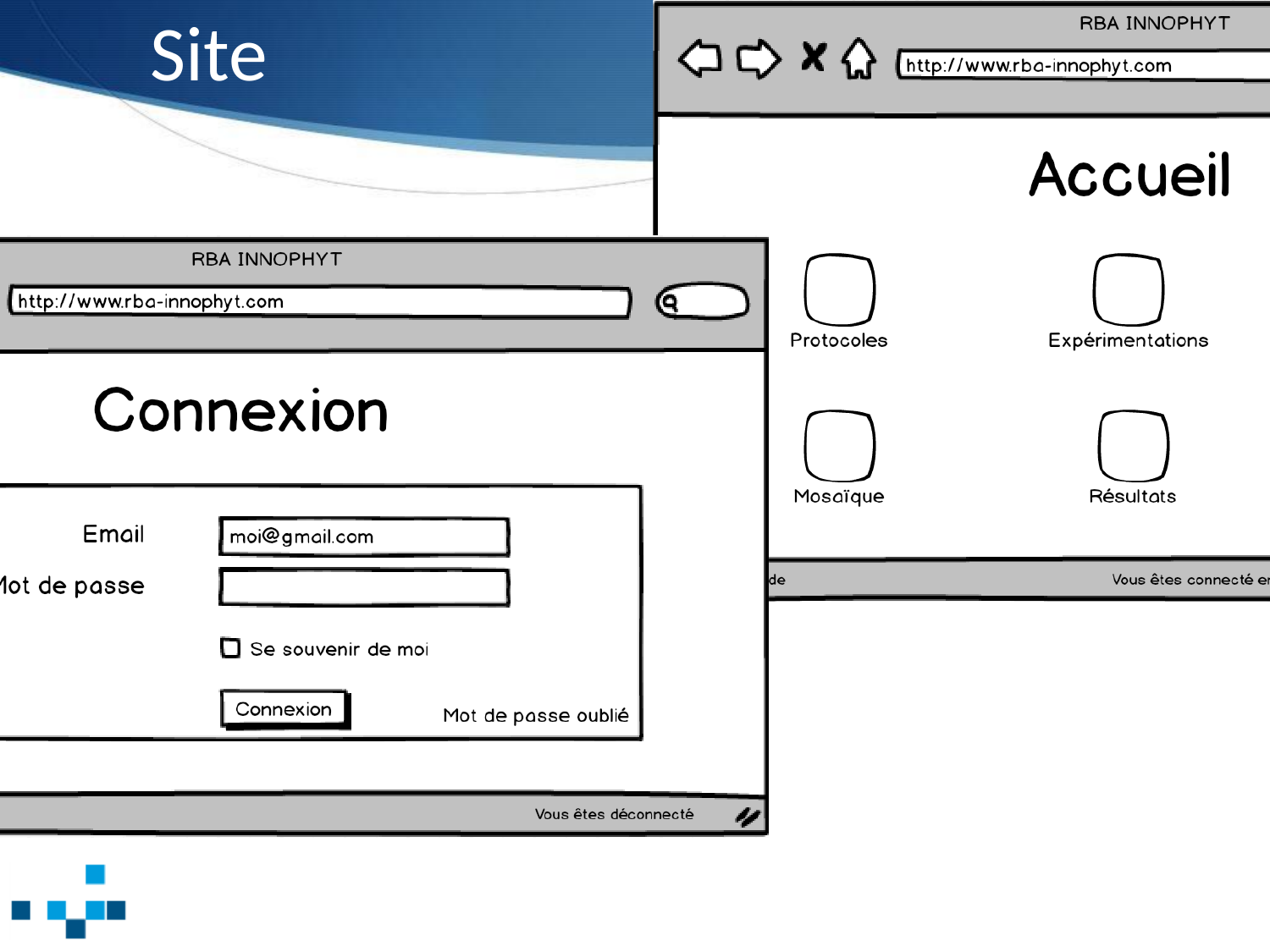

# Site

  Hiérarchiser les pages
  Création du menu,
  Interface administrateur,
  Système d'authentification
  Footer informatif